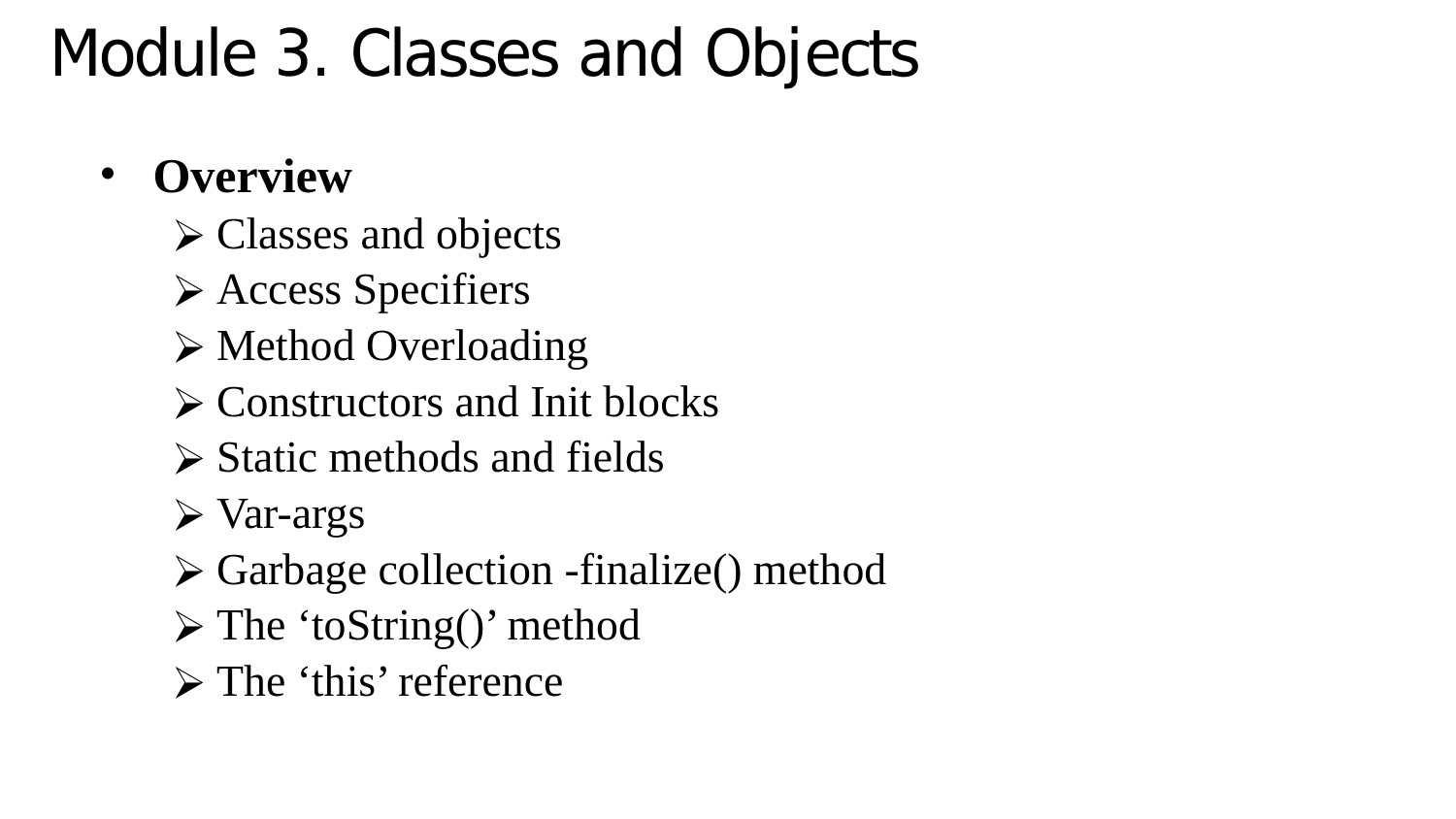

Module 3. Classes and Objects
Overview
Classes and objects
Access Specifiers
Method Overloading
Constructors and Init blocks
Static methods and fields
Var-args
Garbage collection -finalize() method
The ‘toString()’ method
The ‘this’ reference